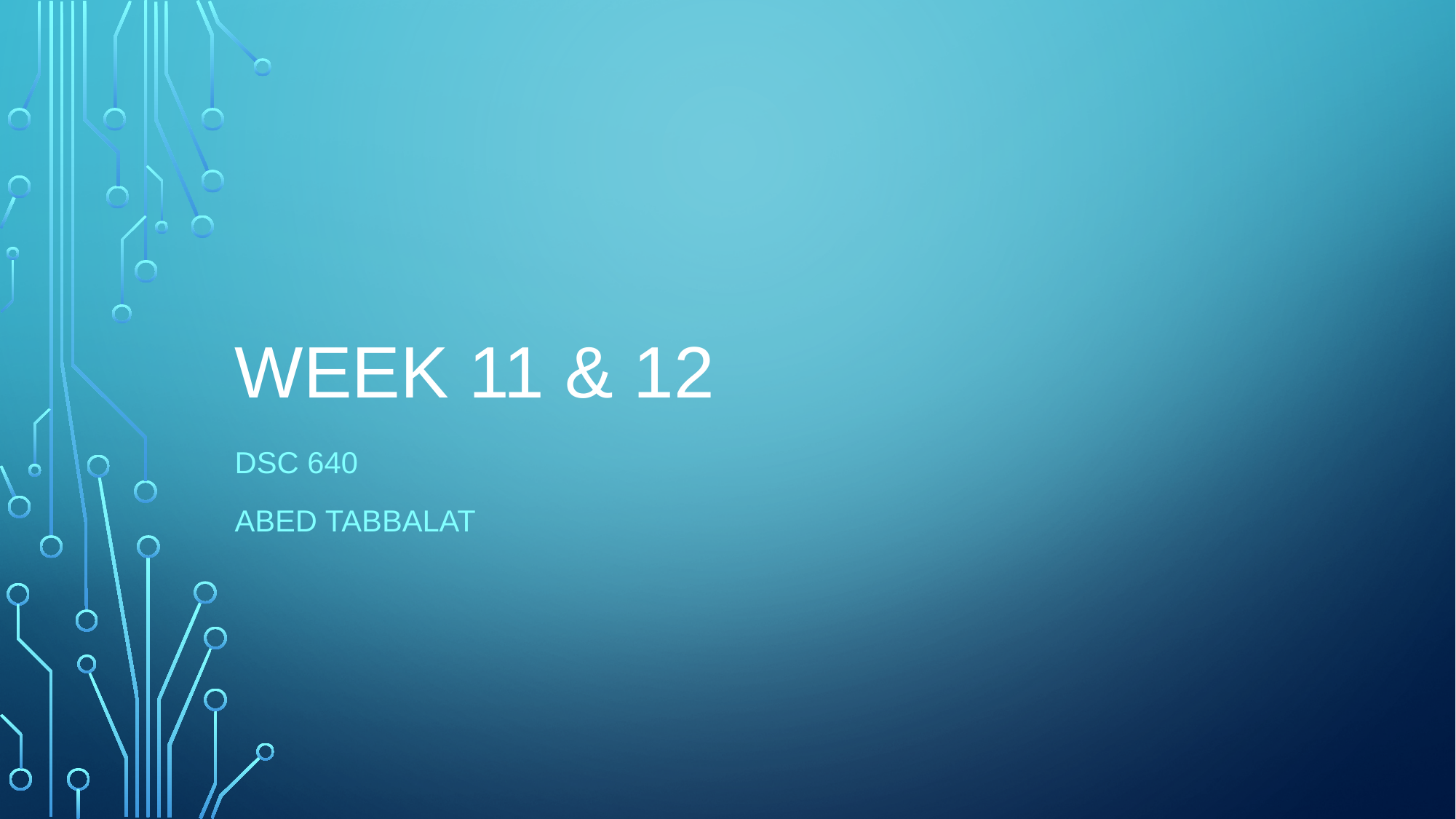

# Week 11 & 12
DSC 640
Abed Tabbalat